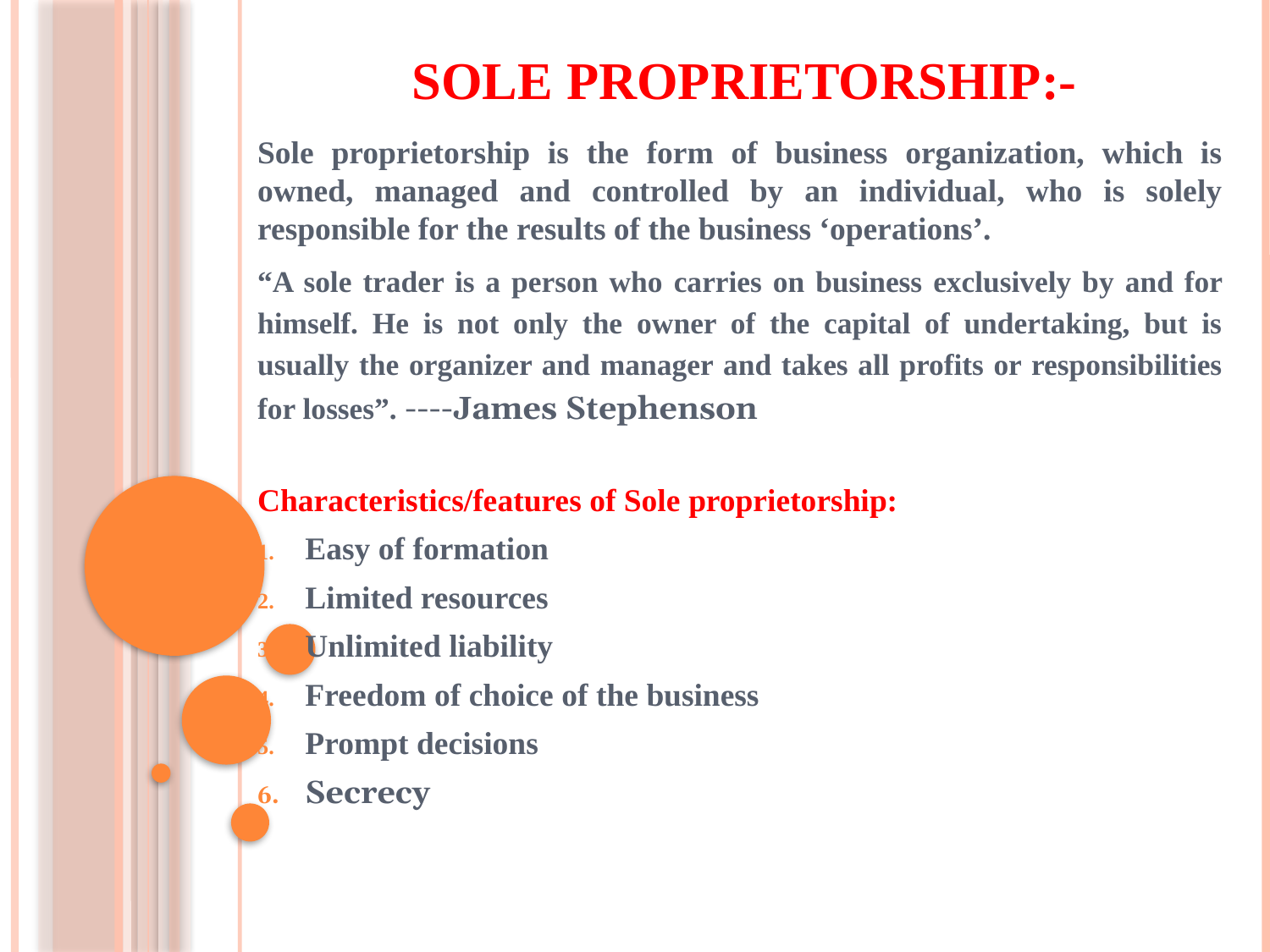

# Sole proprietorship:-
Sole proprietorship is the form of business organization, which is owned, managed and controlled by an individual, who is solely responsible for the results of the business ‘operations’.
“A sole trader is a person who carries on business exclusively by and for himself. He is not only the owner of the capital of undertaking, but is usually the organizer and manager and takes all profits or responsibilities for losses”. ----James Stephenson
Characteristics/features of Sole proprietorship:
Easy of formation
Limited resources
Unlimited liability
Freedom of choice of the business
Prompt decisions
Secrecy